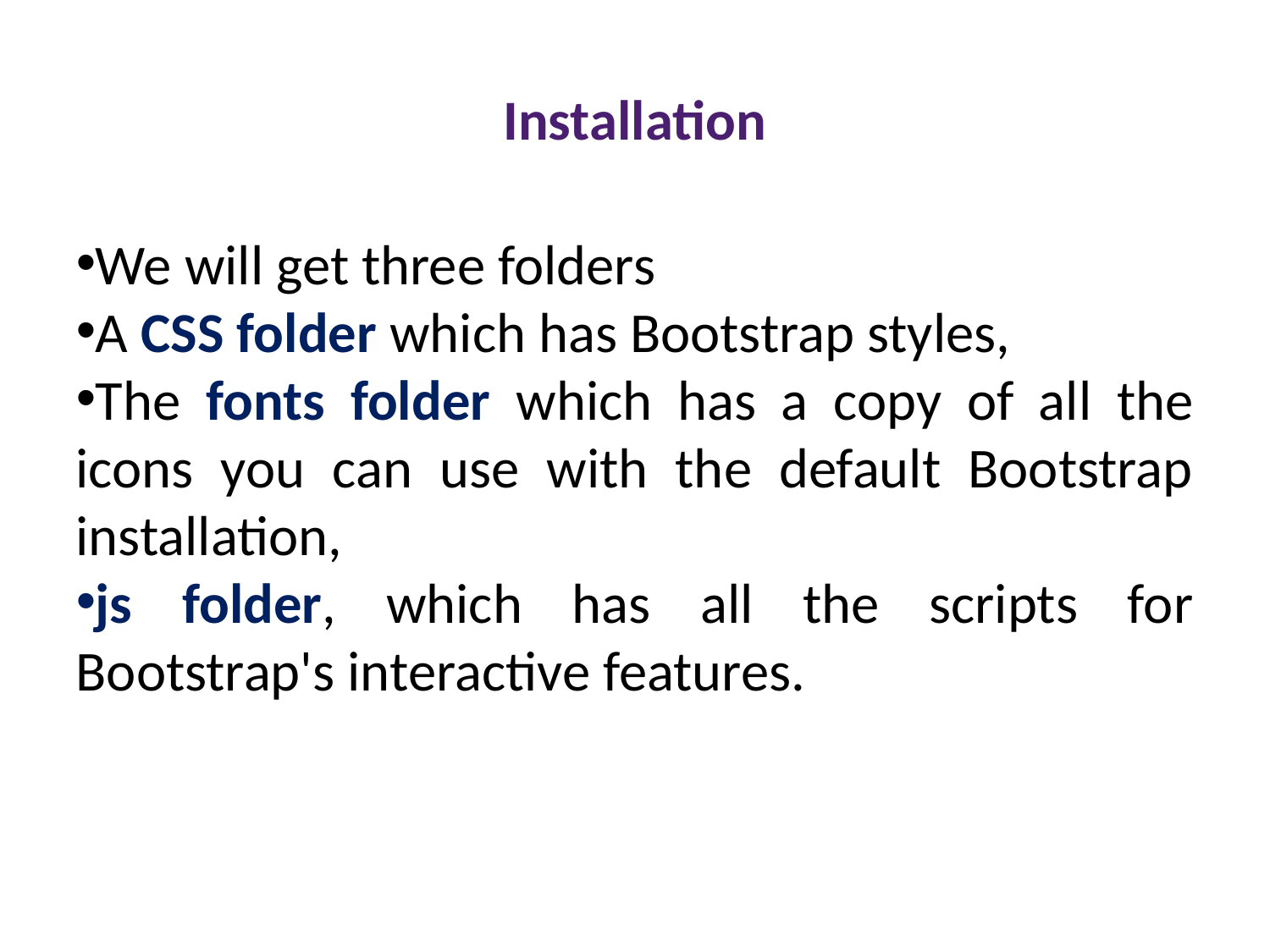

Installation
We will get three folders
A CSS folder which has Bootstrap styles,
The fonts folder which has a copy of all the icons you can use with the default Bootstrap installation,
js folder, which has all the scripts for Bootstrap's interactive features.